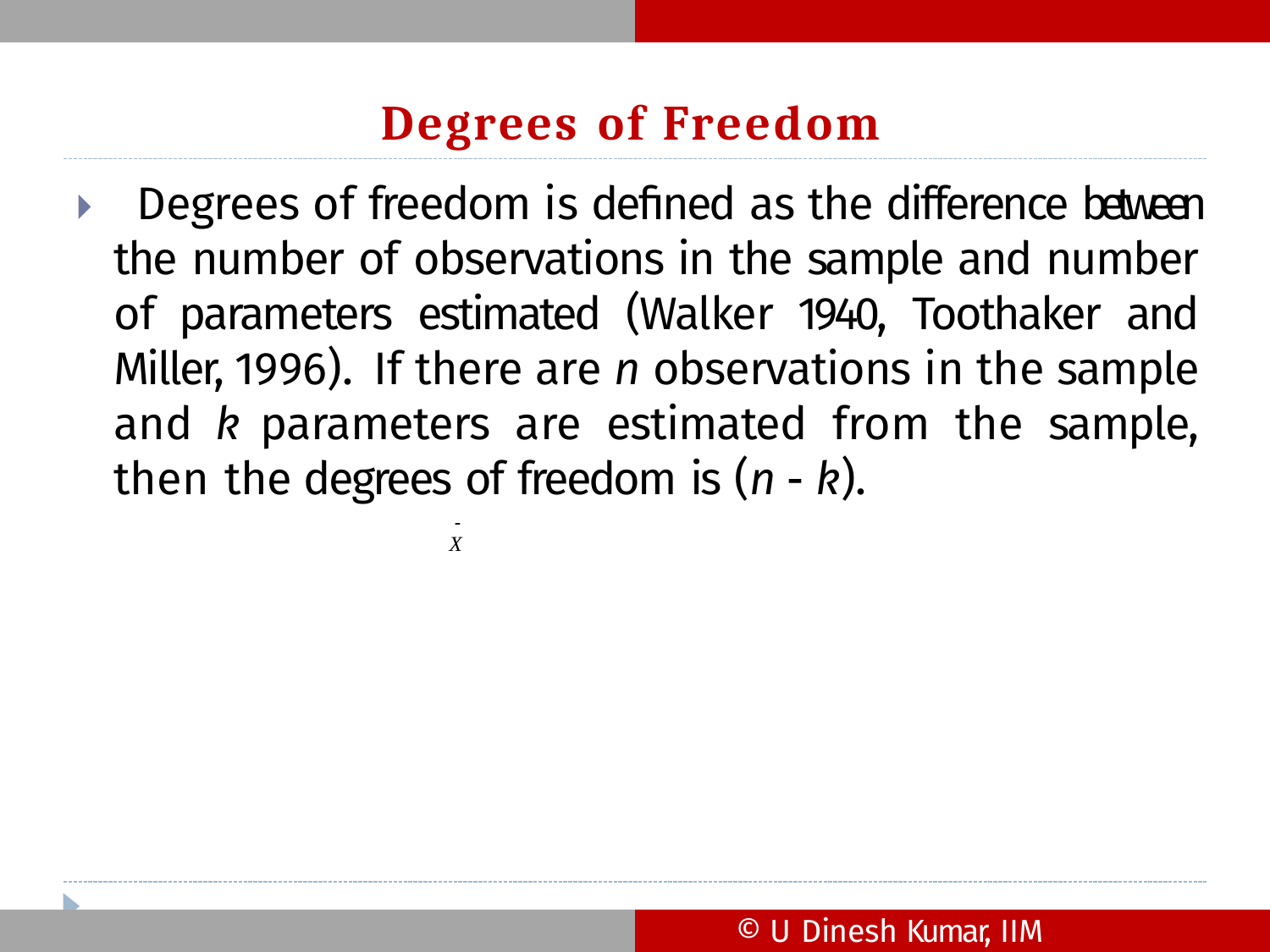

# Degrees of Freedom
🞂​ Degrees of freedom is defined as the difference between the number of observations in the sample and number of parameters estimated (Walker 1940, Toothaker and Miller, 1996). If there are n observations in the sample and k parameters are estimated from the sample, then the degrees of freedom is (n − k).
−
X
© U Dinesh Kumar, IIM Bangalore